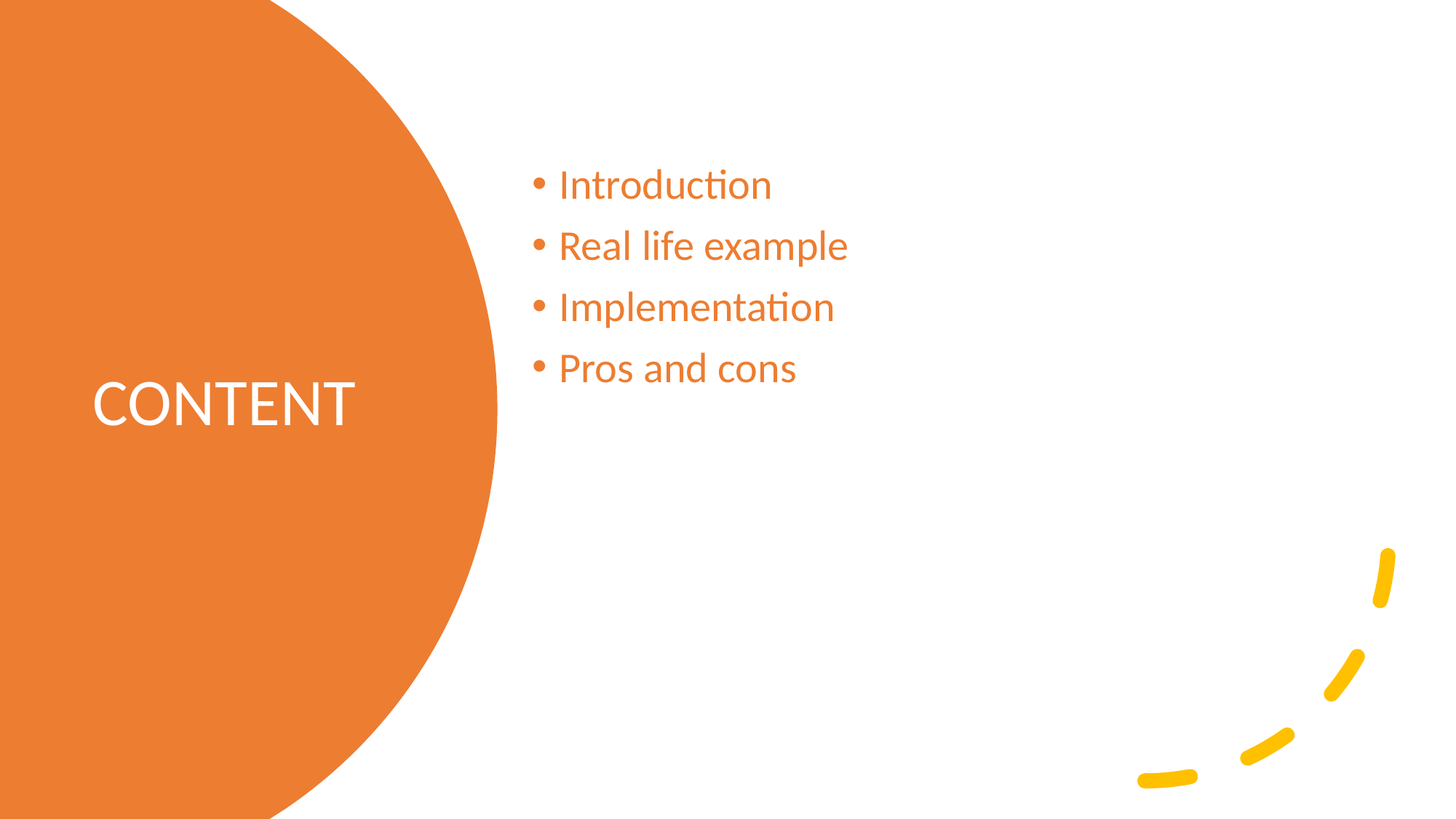

# CONTENT
Introduction
Real life example
Implementation
Pros and cons